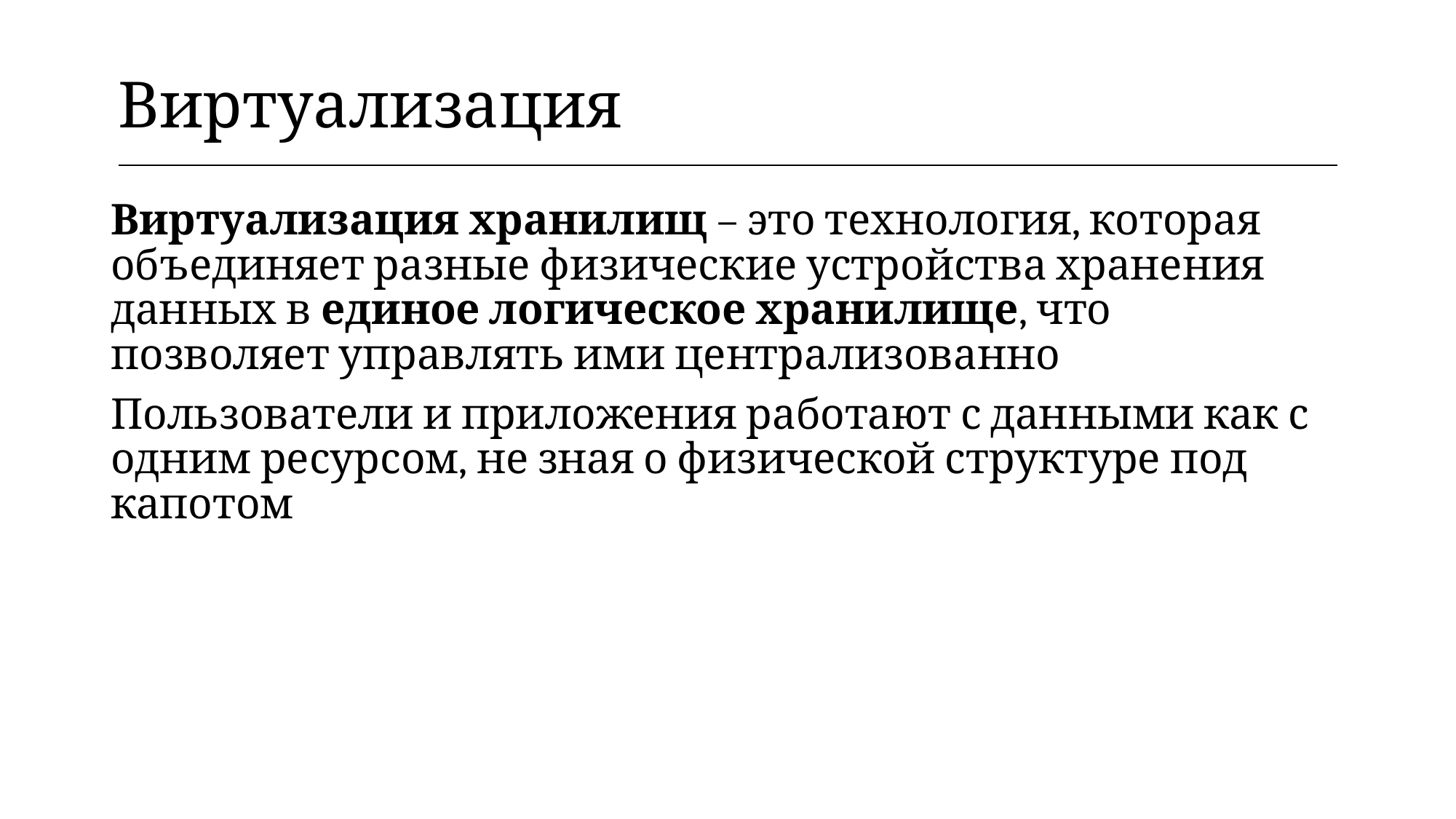

| Виртуализация |
| --- |
Виртуализация хранилищ – это технология, которая объединяет разные физические устройства хранения данных в единое логическое хранилище, что позволяет управлять ими централизованно
Пользователи и приложения работают с данными как с одним ресурсом, не зная о физической структуре под капотом